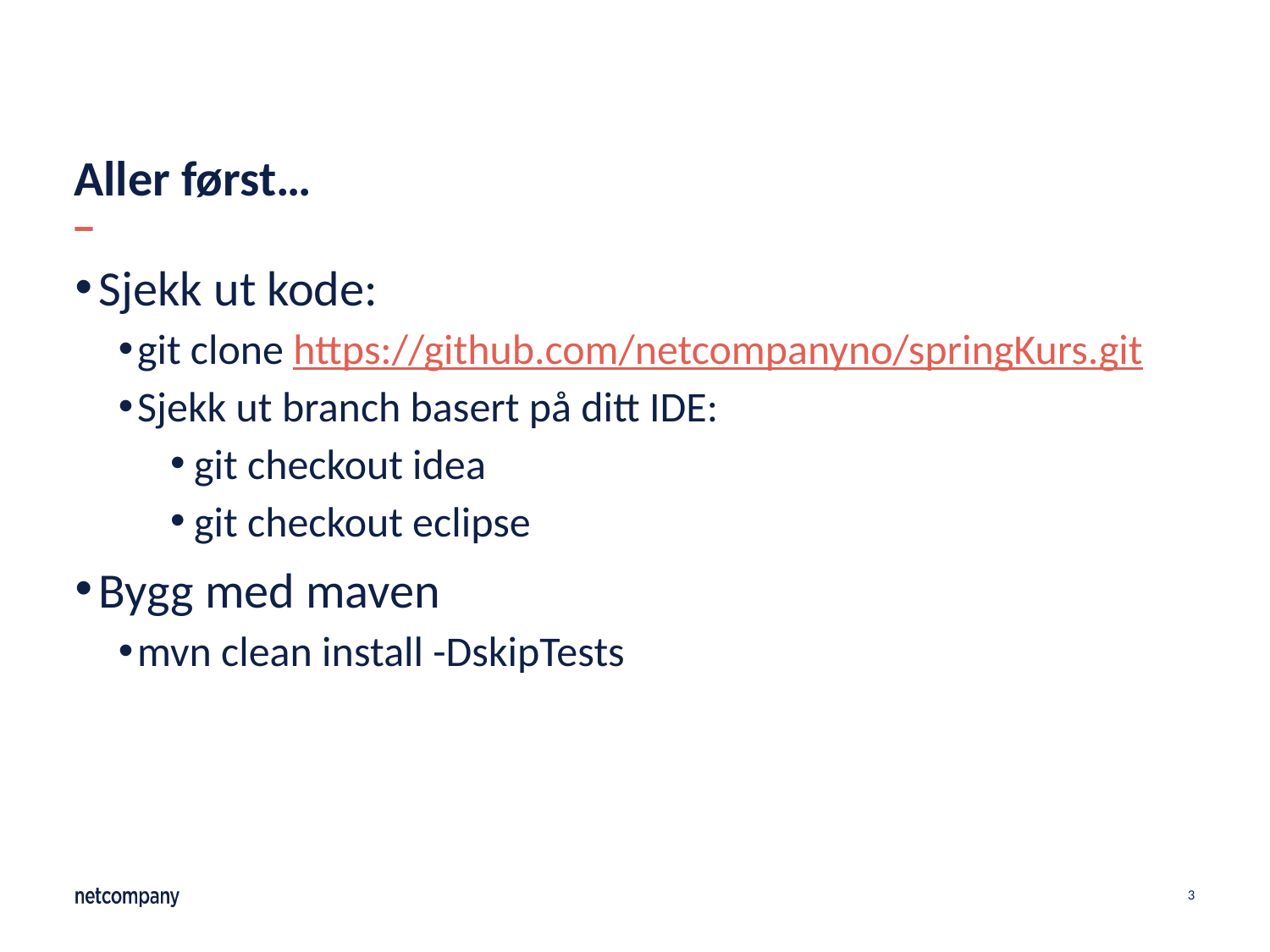

# Aller først…
Sjekk ut kode:
git clone https://github.com/netcompanyno/springKurs.git
Sjekk ut branch basert på ditt IDE:
git checkout idea
git checkout eclipse
Bygg med maven
mvn clean install -DskipTests